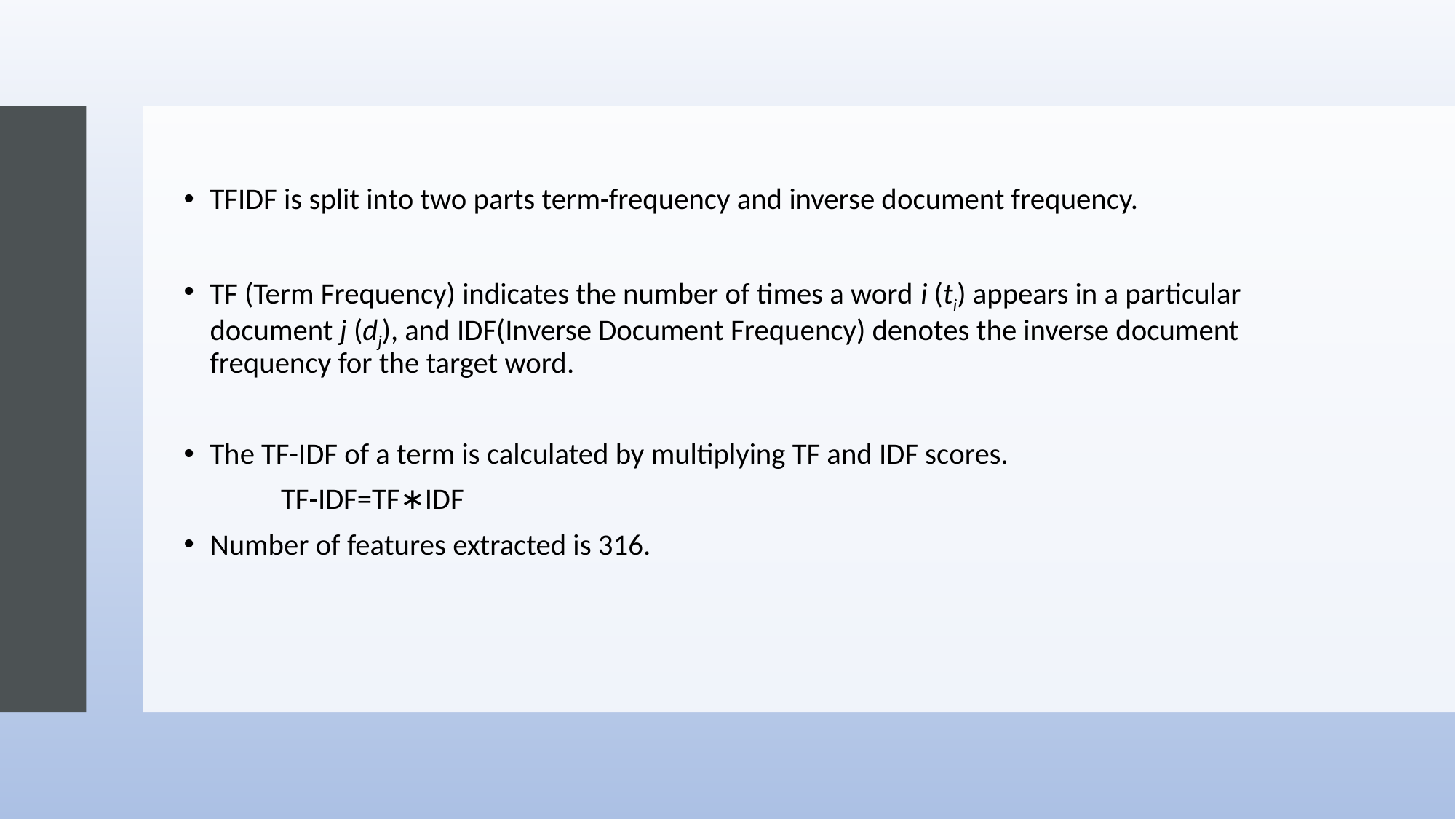

TFIDF is split into two parts term-frequency and inverse document frequency.

TF (Term Frequency) indicates the number of times a word i (ti) appears in a particular document j (dj), and IDF(Inverse Document Frequency) denotes the inverse document frequency for the target word.

The TF-IDF of a term is calculated by multiplying TF and IDF scores.
		TF-IDF=TF∗IDF
Number of features extracted is 316.